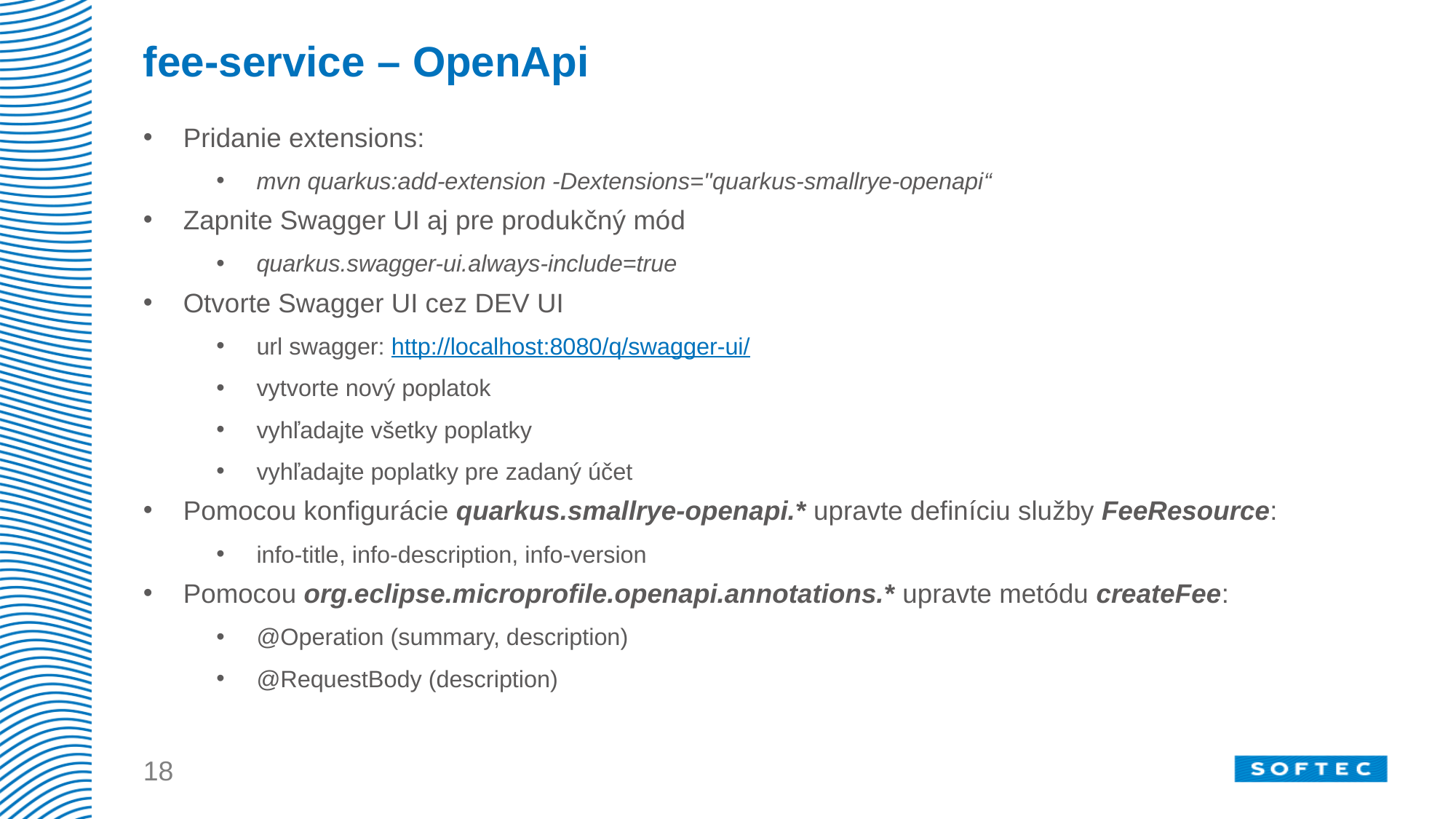

# fee-service – OpenApi
Pridanie extensions:
mvn quarkus:add-extension -Dextensions="quarkus-smallrye-openapi“
Zapnite Swagger UI aj pre produkčný mód
quarkus.swagger-ui.always-include=true
Otvorte Swagger UI cez DEV UI
url swagger: http://localhost:8080/q/swagger-ui/
vytvorte nový poplatok
vyhľadajte všetky poplatky
vyhľadajte poplatky pre zadaný účet
Pomocou konfigurácie quarkus.smallrye-openapi.* upravte definíciu služby FeeResource:
info-title, info-description, info-version
Pomocou org.eclipse.microprofile.openapi.annotations.* upravte metódu createFee:
@Operation (summary, description)
@RequestBody (description)